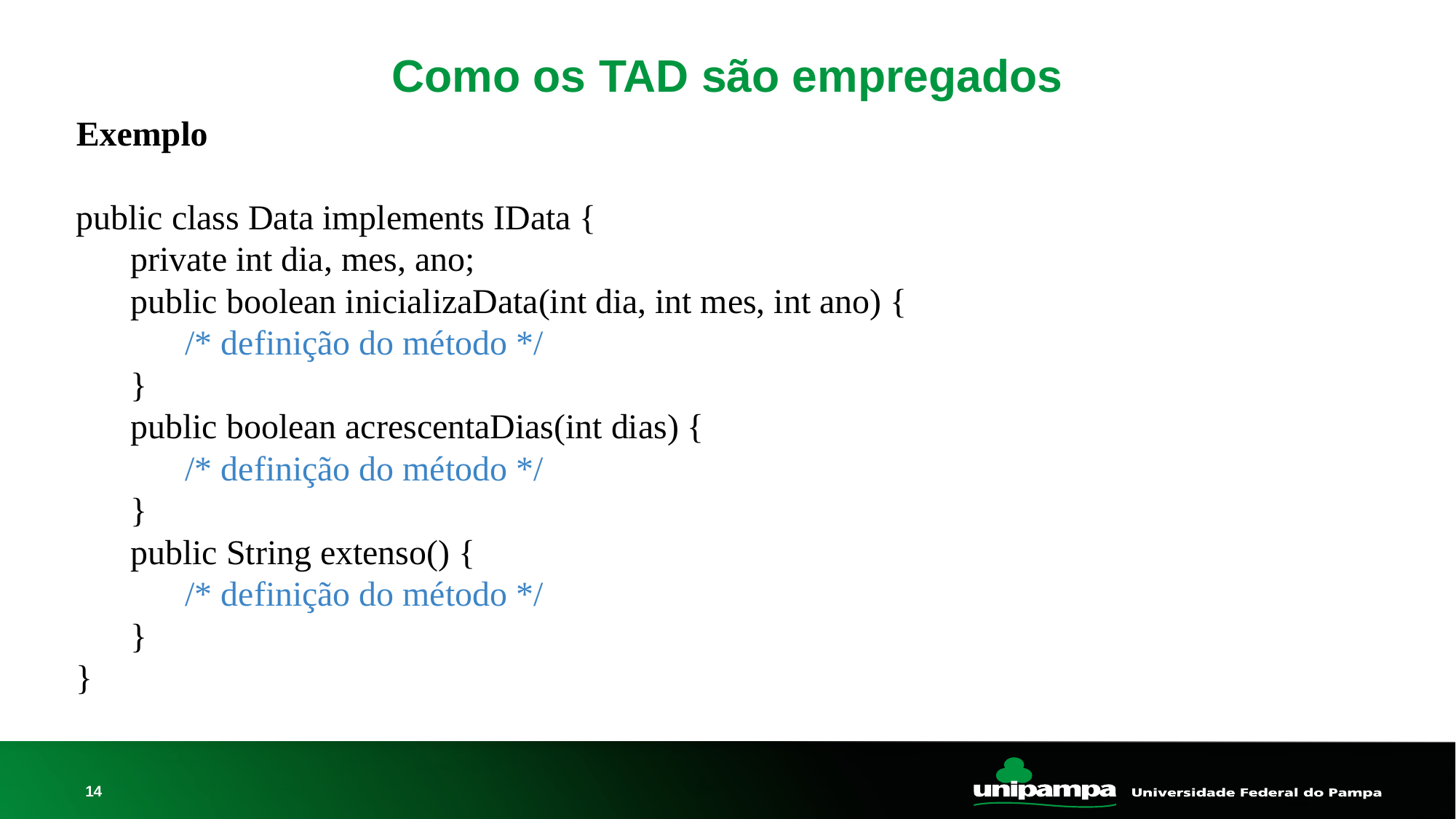

# Como os TAD são empregados

Exemplo

public class Data implements IData {
private int dia, mes, ano;
public boolean inicializaData(int dia, int mes, int ano) {
/* definição do método */
}
public boolean acrescentaDias(int dias) {
/* definição do método */
}
public String extenso() {
/* definição do método */
}
}